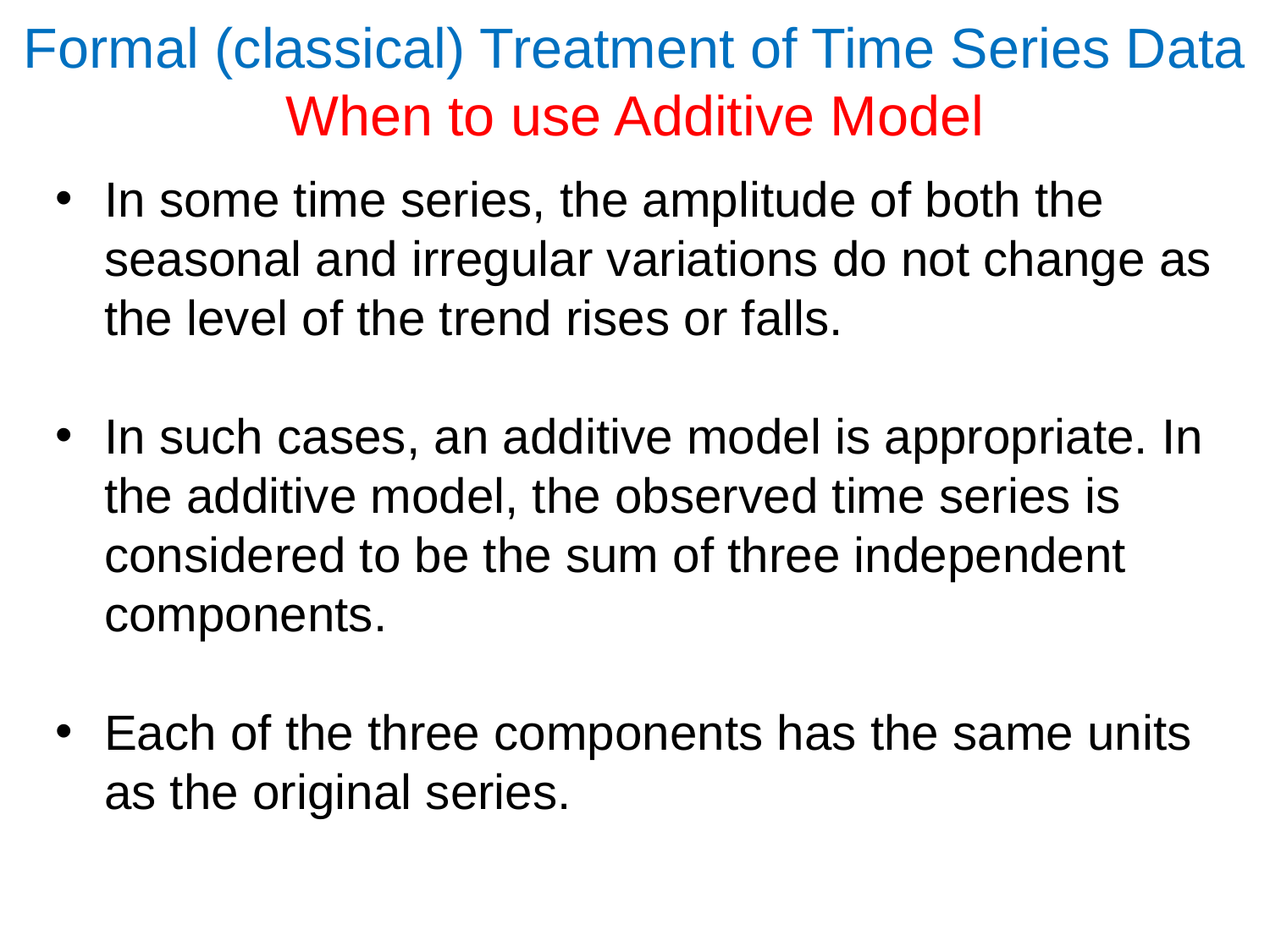

# Formal (classical) Treatment of Time Series Data When to use Additive Model
In some time series, the amplitude of both the seasonal and irregular variations do not change as the level of the trend rises or falls.

In such cases, an additive model is appropriate. In the additive model, the observed time series is considered to be the sum of three independent components.

Each of the three components has the same units as the original series.